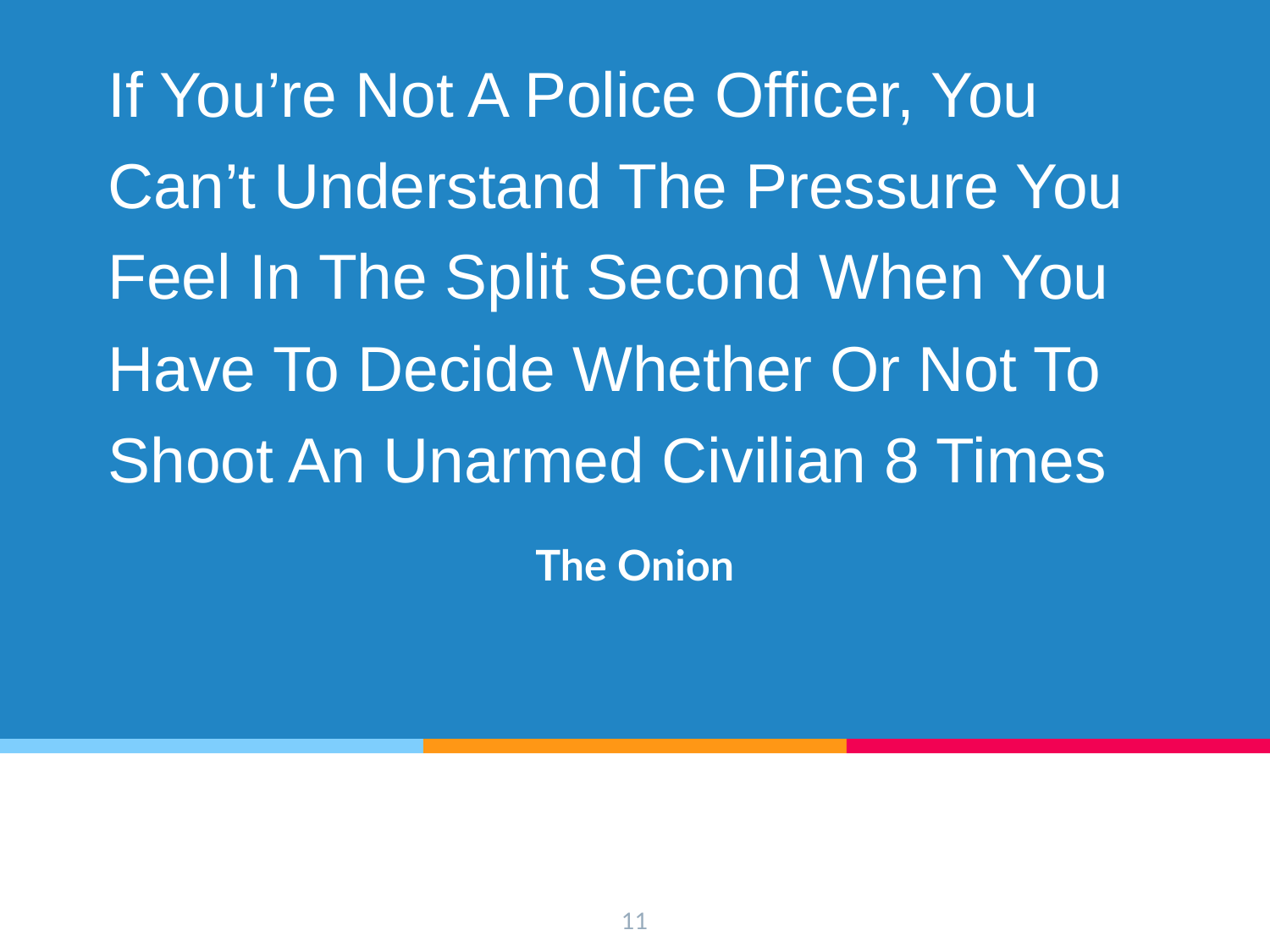

# If You’re Not A Police Officer, You Can’t Understand The Pressure You Feel In The Split Second When You Have To Decide Whether Or Not To Shoot An Unarmed Civilian 8 Times
The Onion
11